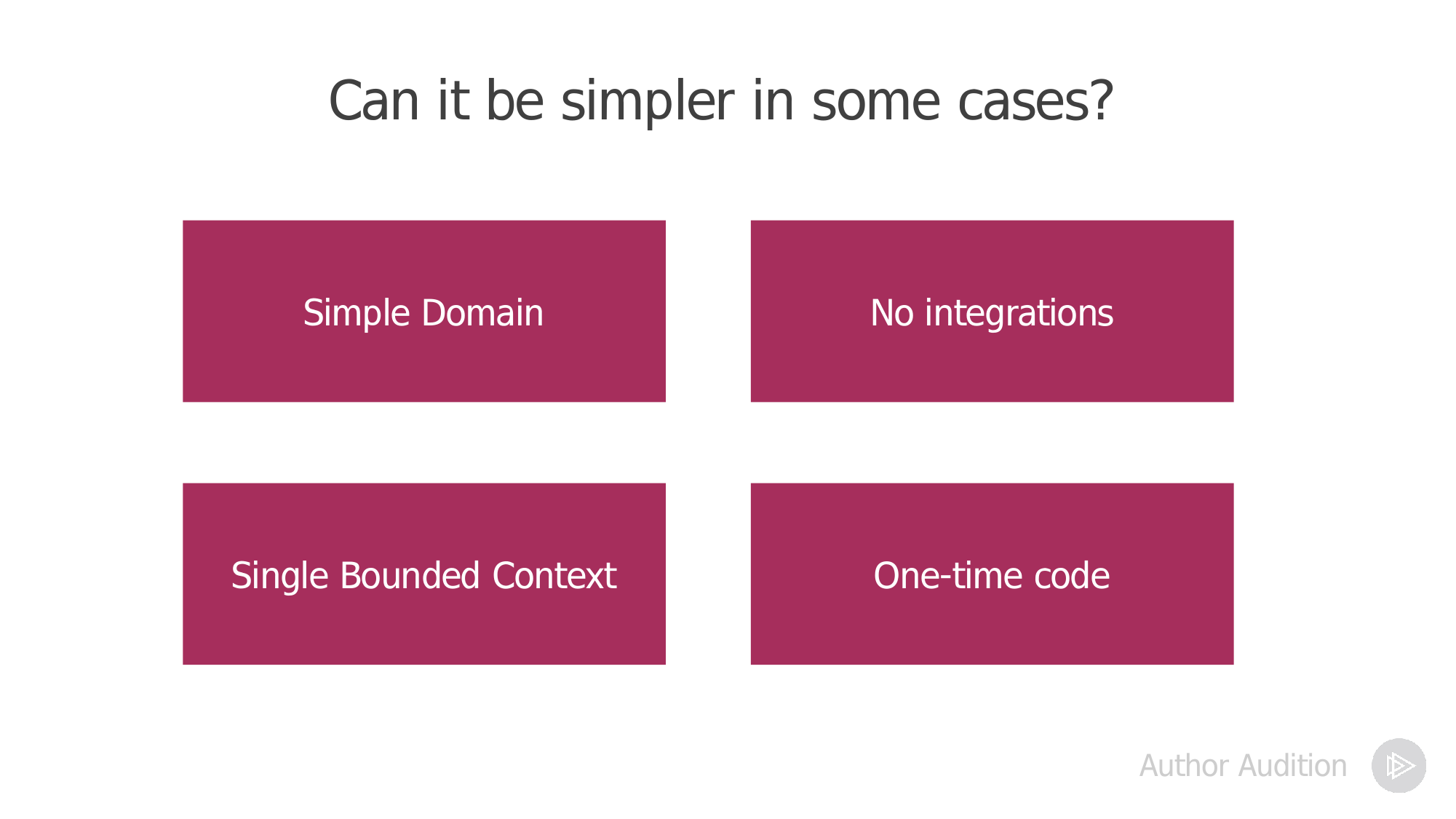

# Can it be simpler in some cases?
Simple Domain
No integrations
Single Bounded Context
One-time code